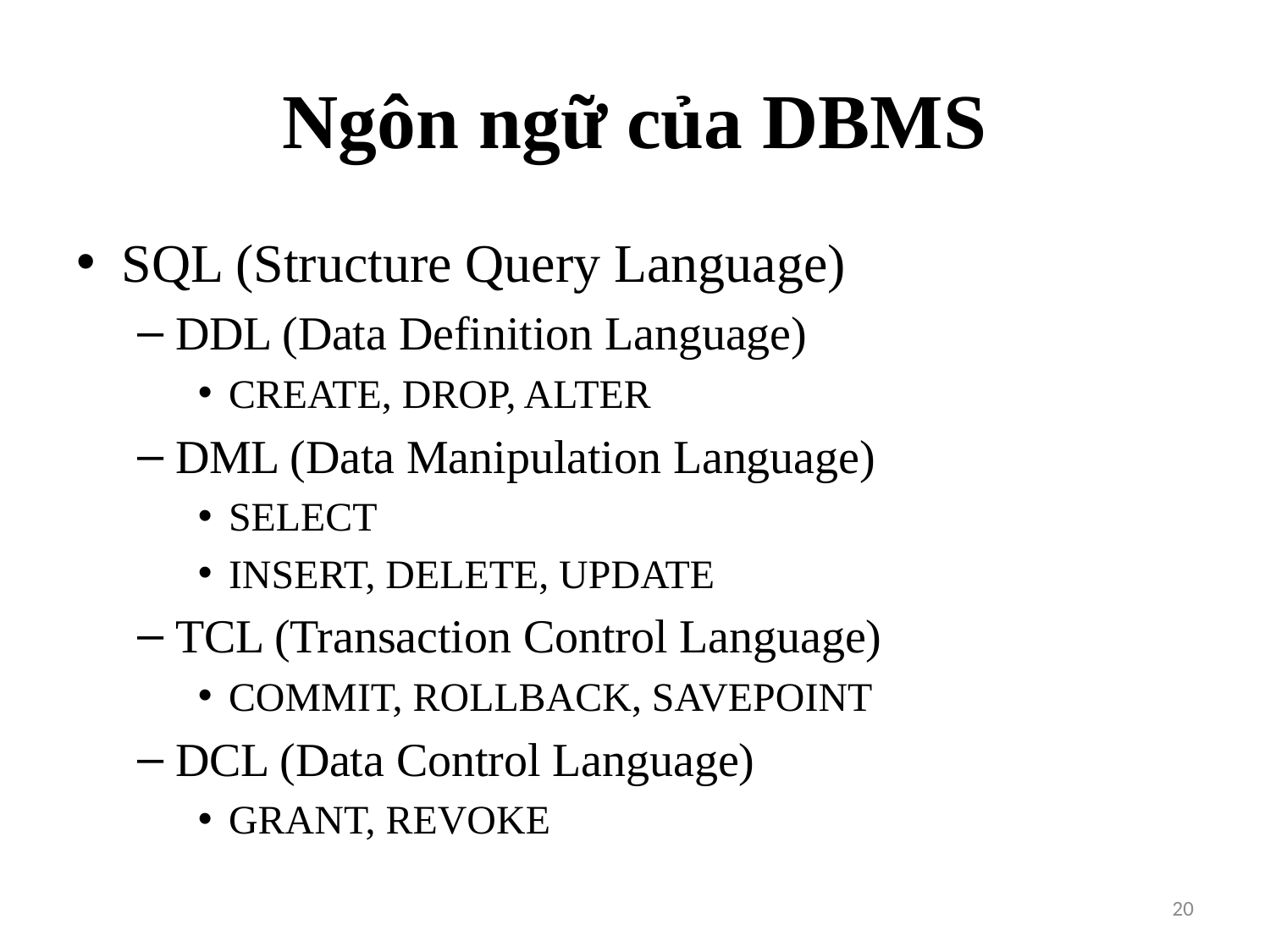

# Ngôn ngữ của DBMS
SQL (Structure Query Language)
DDL (Data Definition Language)
CREATE, DROP, ALTER
DML (Data Manipulation Language)
SELECT
INSERT, DELETE, UPDATE
TCL (Transaction Control Language)
COMMIT, ROLLBACK, SAVEPOINT
DCL (Data Control Language)
GRANT, REVOKE
20